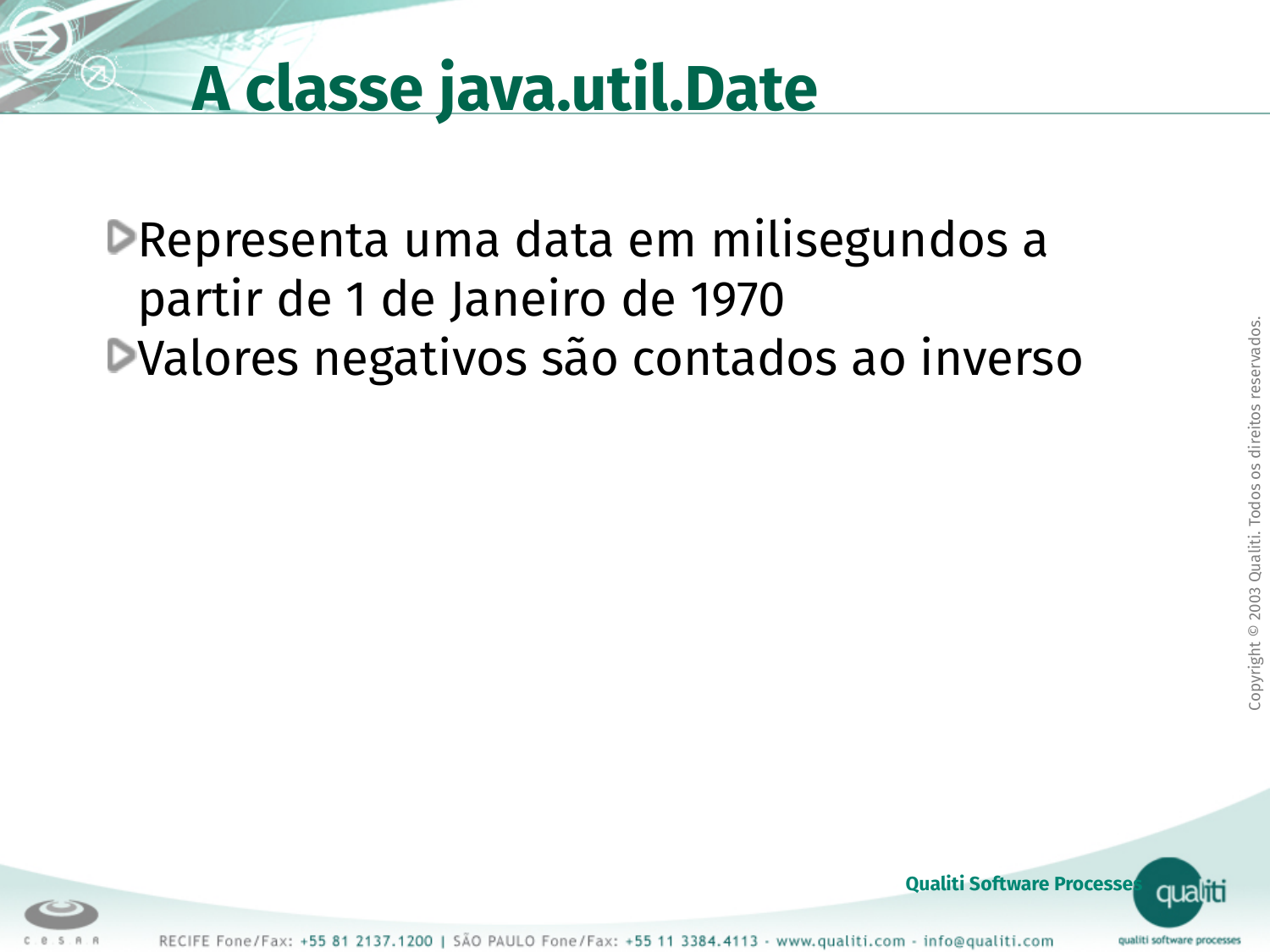

A classe java.util.Date
Representa uma data em milisegundos a partir de 1 de Janeiro de 1970
Valores negativos são contados ao inverso